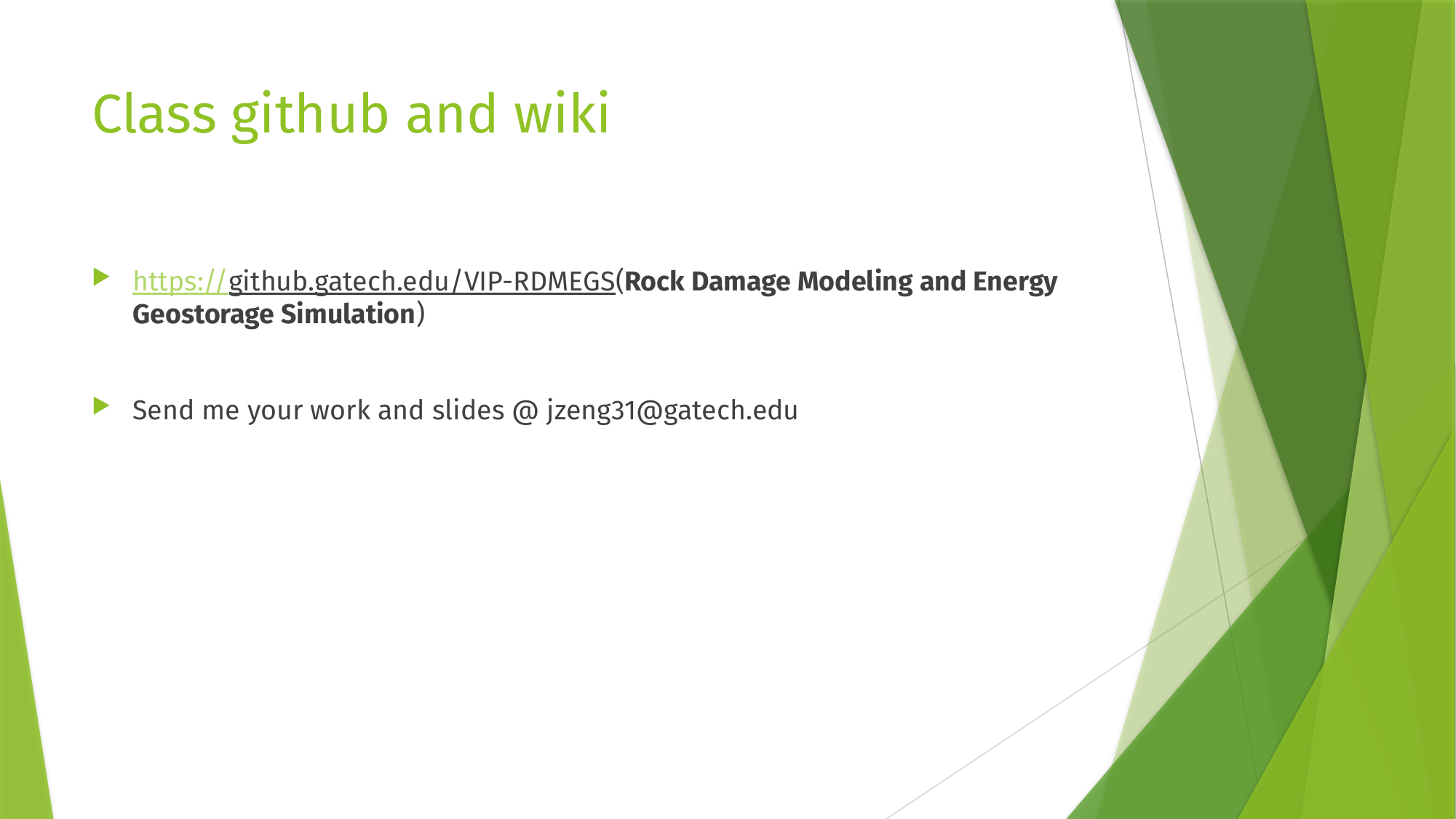

# Class github and wiki
https://github.gatech.edu/VIP-RDMEGS(Rock Damage Modeling and Energy Geostorage Simulation)

Send me your work and slides @ jzeng31@gatech.edu